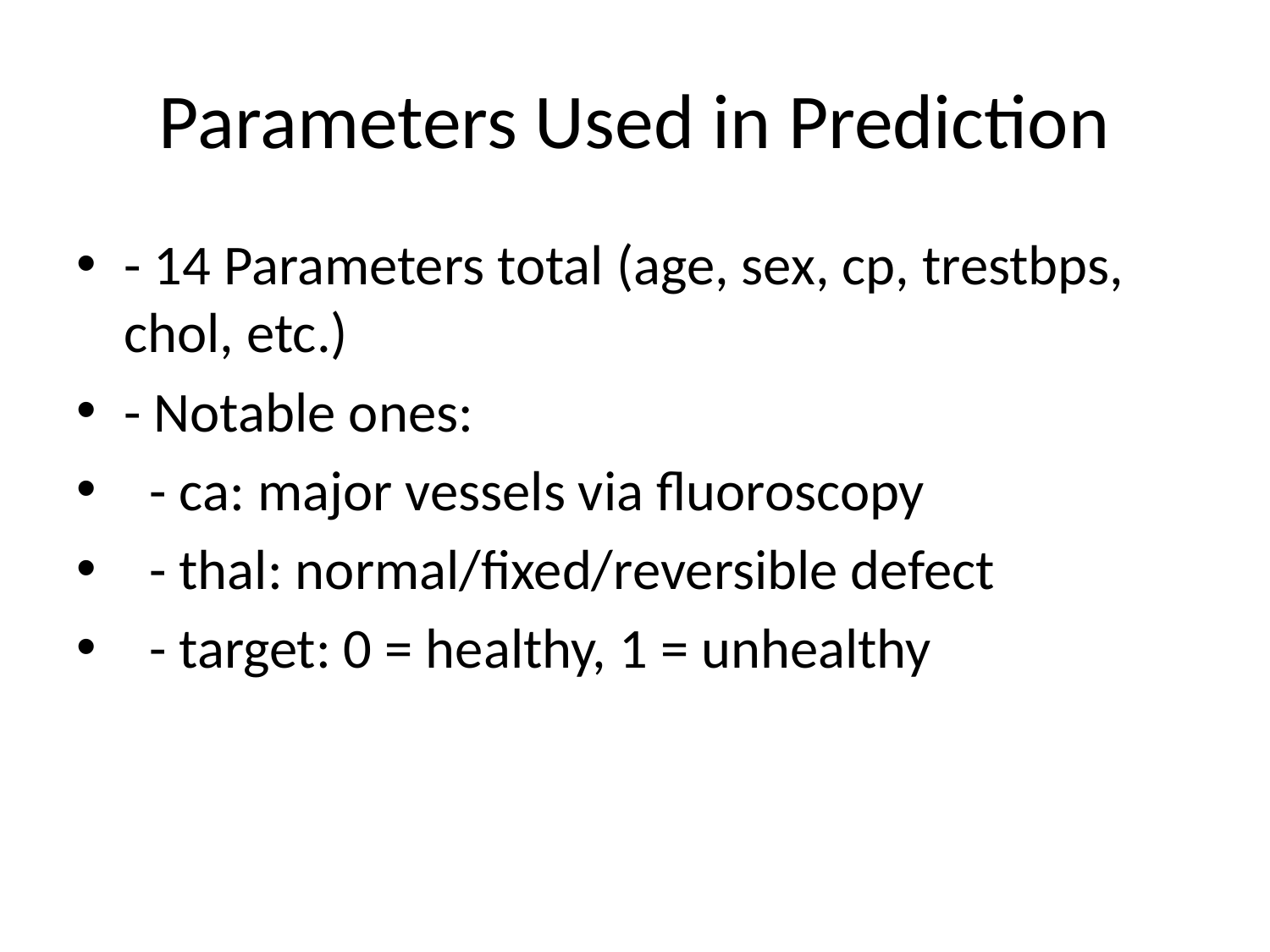

# Parameters Used in Prediction
- 14 Parameters total (age, sex, cp, trestbps, chol, etc.)
- Notable ones:
  - ca: major vessels via fluoroscopy
  - thal: normal/fixed/reversible defect
  - target: 0 = healthy, 1 = unhealthy